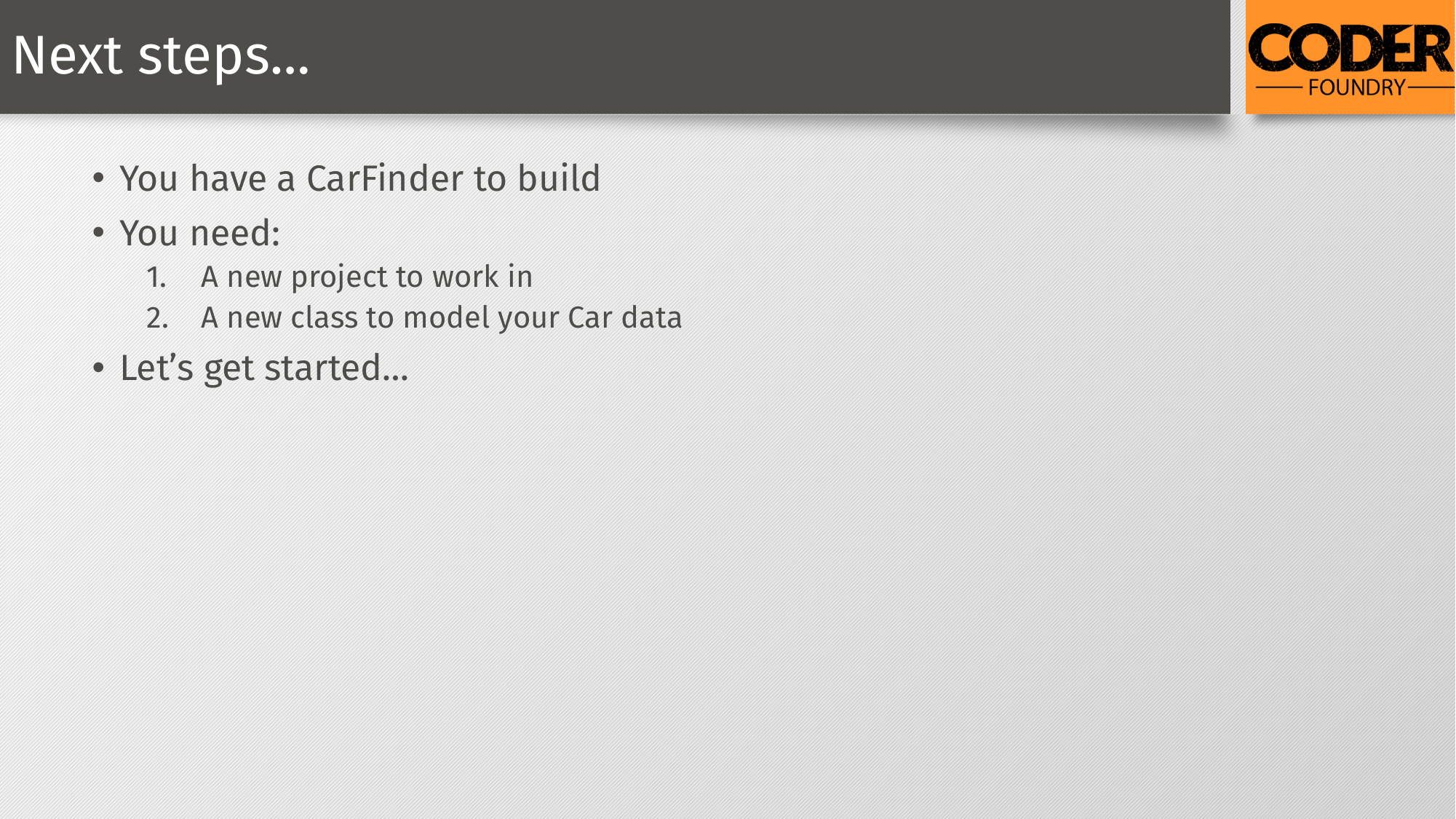

# Next steps…
You have a CarFinder to build
You need:
A new project to work in
A new class to model your Car data
Let’s get started…